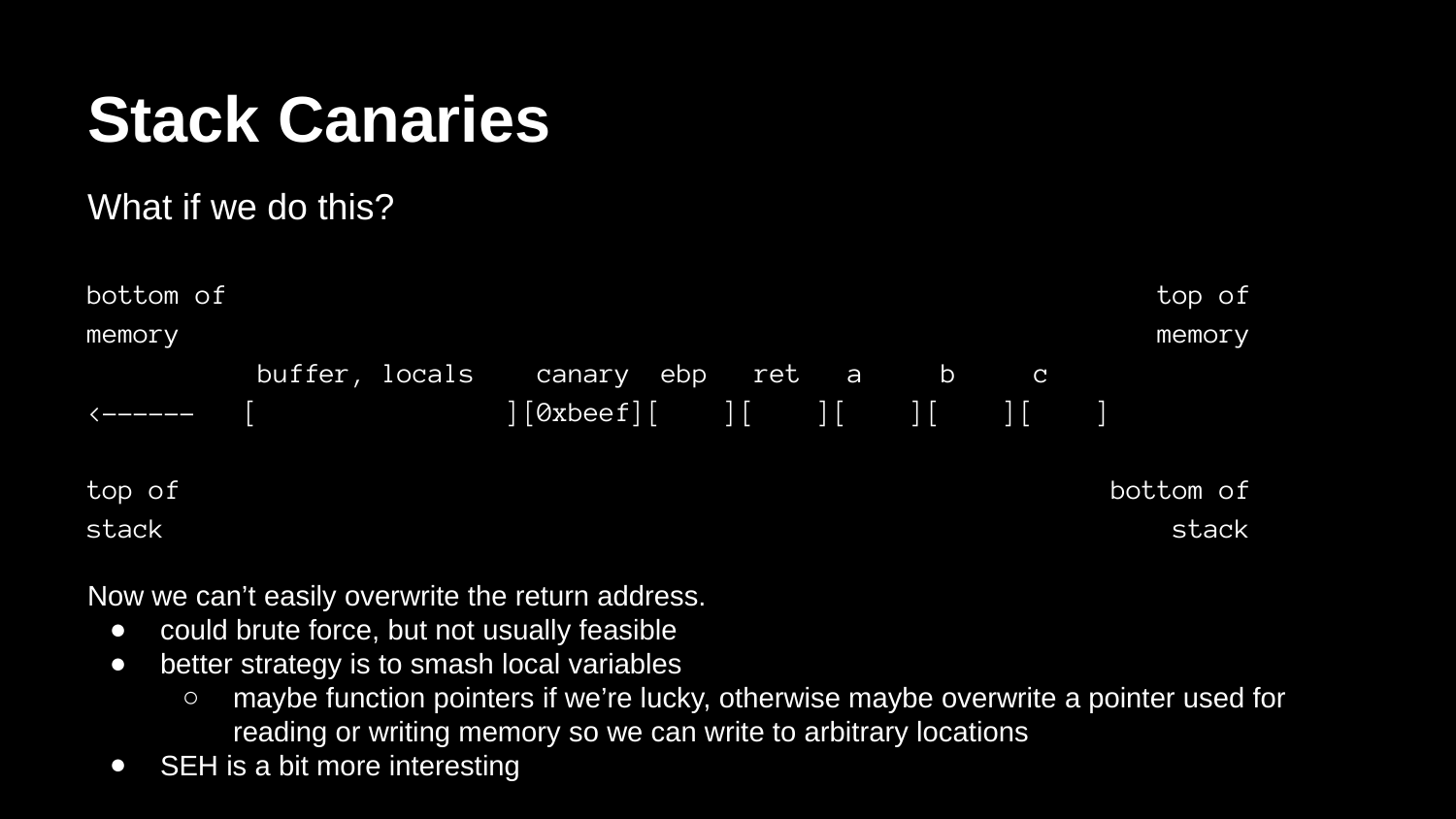

# Stack Canaries
What if we do this?

bottom of                                                            top of
memory                                                               memory
           buffer, locals    canary  ebp   ret   a     b     c
<------   [                ][0xbeef][    ][    ][    ][    ][    ]
top of                                                            bottom of
stack                                                                 stack

Now we can’t easily overwrite the return address.
could brute force, but not usually feasible
better strategy is to smash local variables
maybe function pointers if we’re lucky, otherwise maybe overwrite a pointer used for reading or writing memory so we can write to arbitrary locations
SEH is a bit more interesting